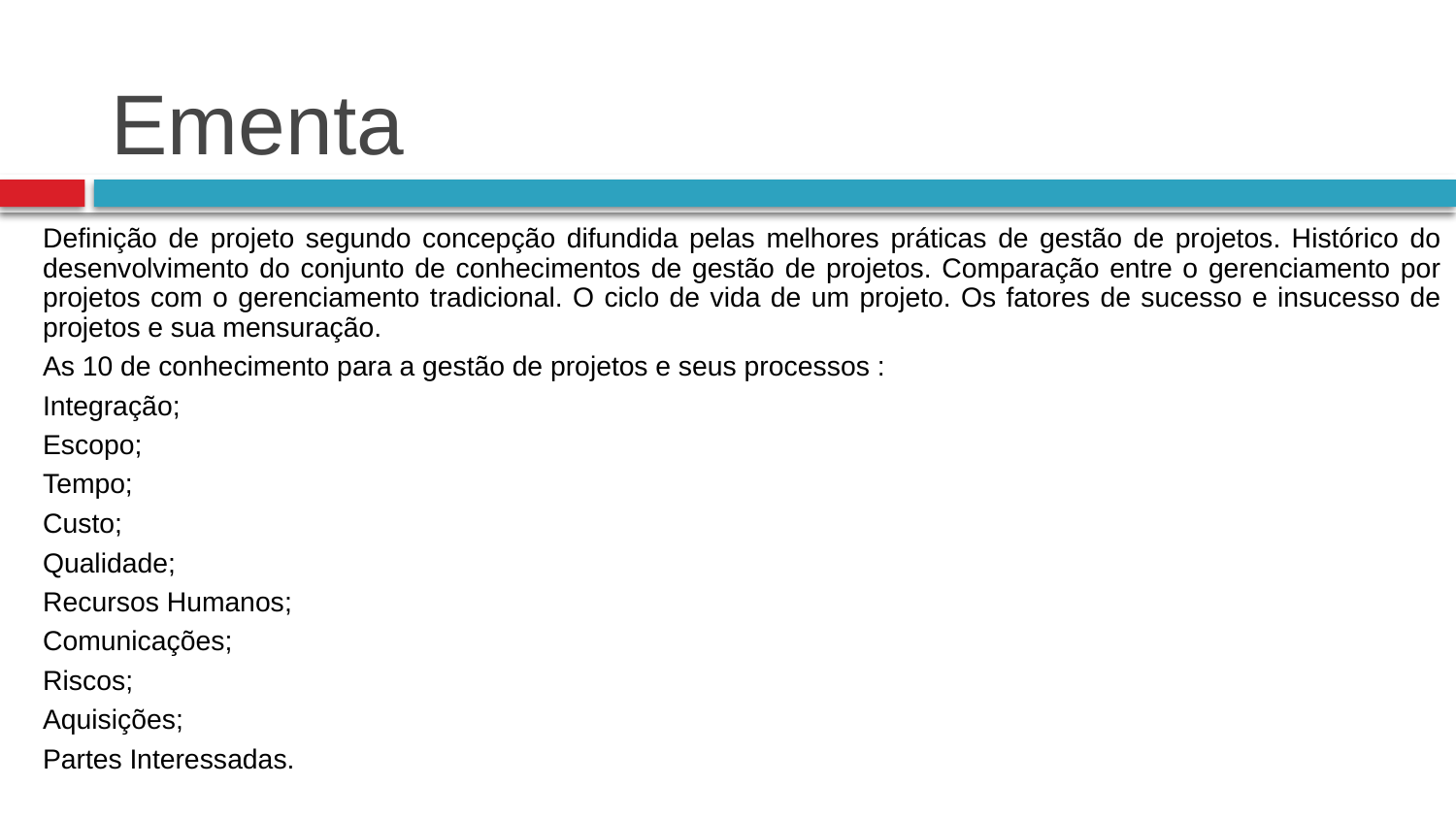

# Ementa
Definição de projeto segundo concepção difundida pelas melhores práticas de gestão de projetos. Histórico do desenvolvimento do conjunto de conhecimentos de gestão de projetos. Comparação entre o gerenciamento por projetos com o gerenciamento tradicional. O ciclo de vida de um projeto. Os fatores de sucesso e insucesso de projetos e sua mensuração.
As 10 de conhecimento para a gestão de projetos e seus processos :
Integração;
Escopo;
Tempo;
Custo;
Qualidade;
Recursos Humanos;
Comunicações;
Riscos;
Aquisições;
Partes Interessadas.